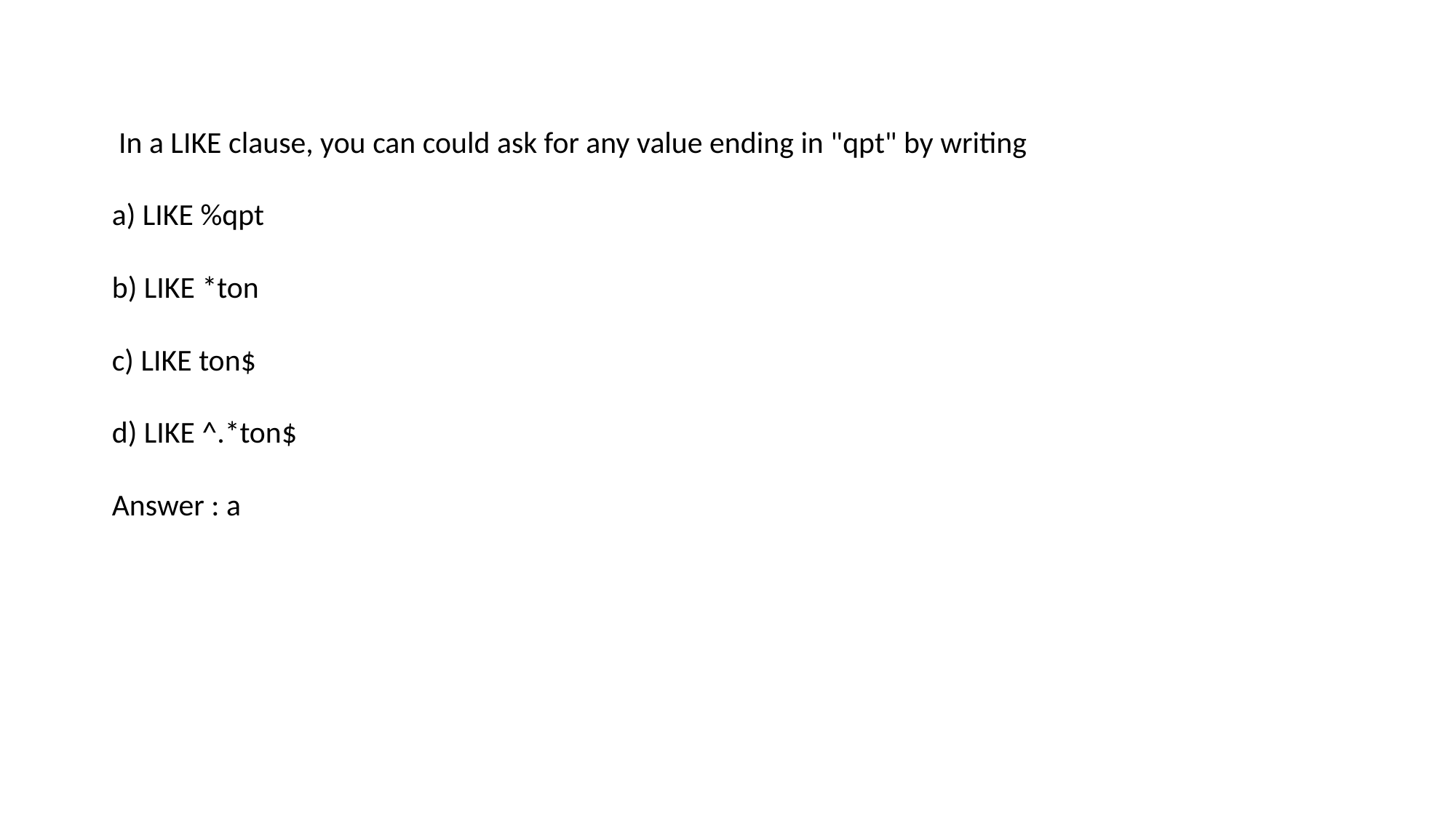

| In a LIKE clause, you can could ask for any value ending in "qpt" by writing |
| --- |
| a) LIKE %qpt |
| b) LIKE \*ton |
| c) LIKE ton$ |
| d) LIKE ^.\*ton$ |
| Answer : a |